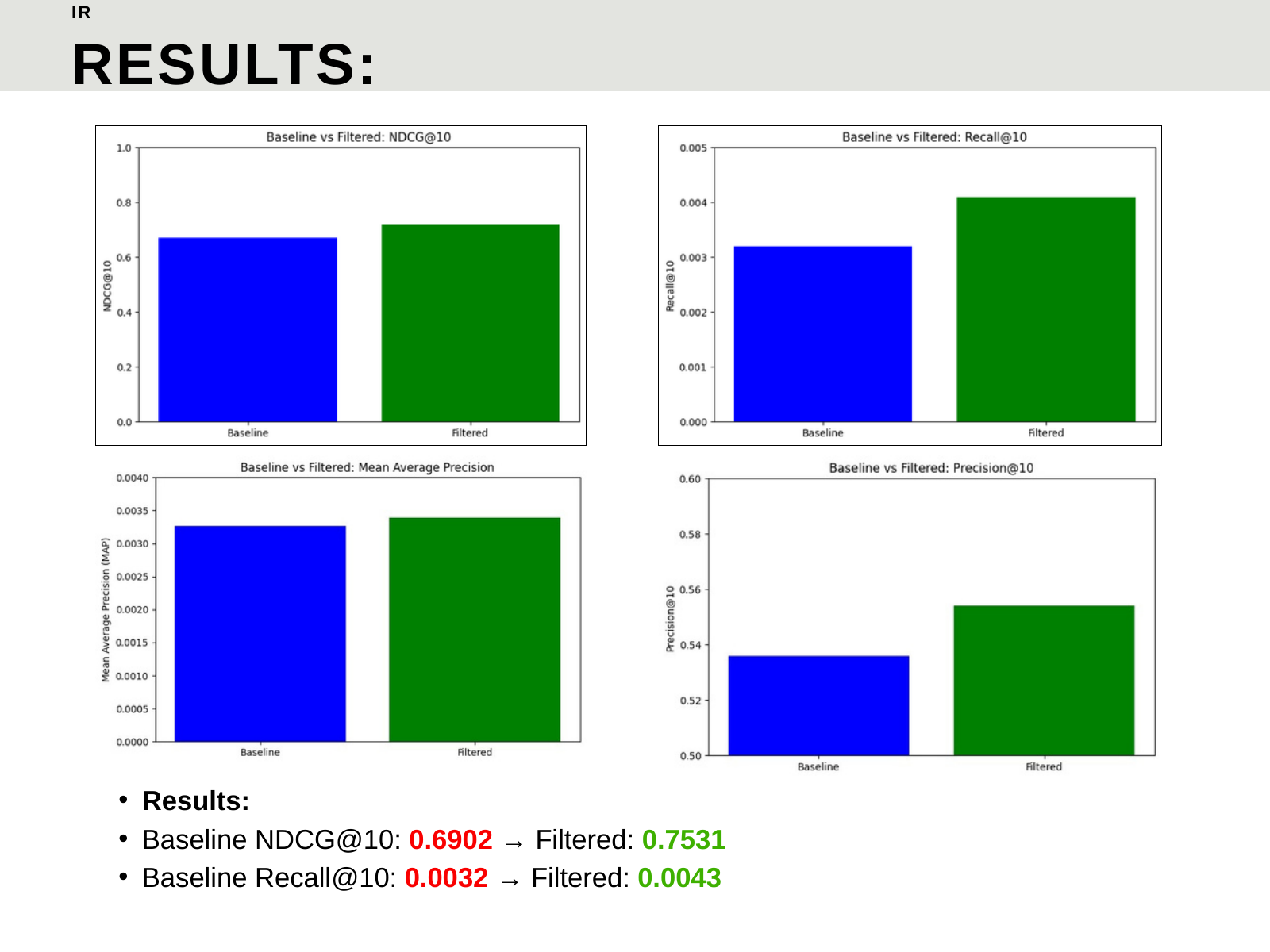

IR
RESULTS:

Results:
Baseline NDCG@10: 0.6902 → Filtered: 0.7531
Baseline Recall@10: 0.0032 → Filtered: 0.0043